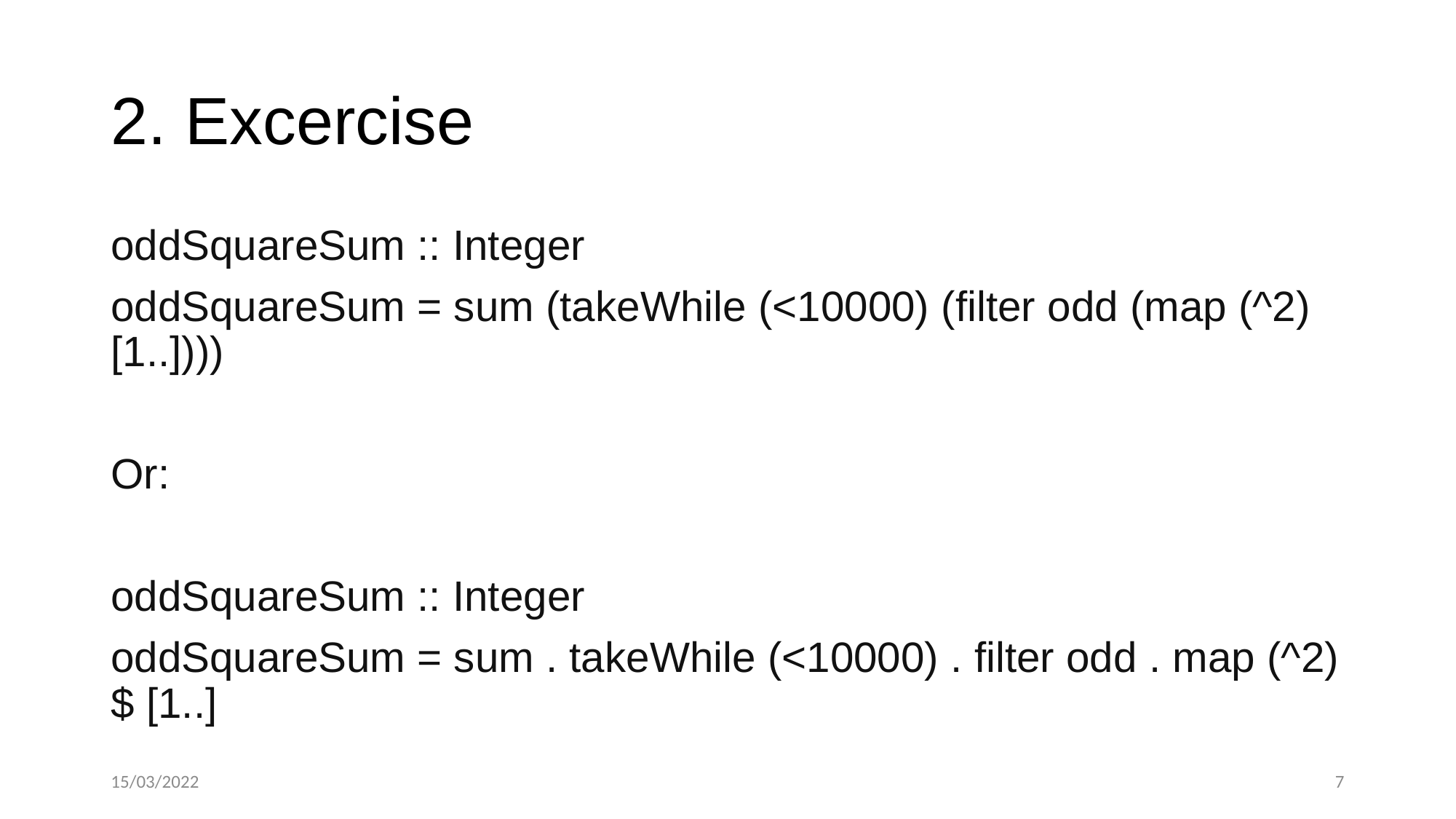

# 2. Excercise
oddSquareSum :: Integer
oddSquareSum = sum (takeWhile (<10000) (filter odd (map (^2) [1..])))

Or:

oddSquareSum :: Integer
oddSquareSum = sum . takeWhile (<10000) . filter odd . map (^2) $ [1..]
15/03/2022
7